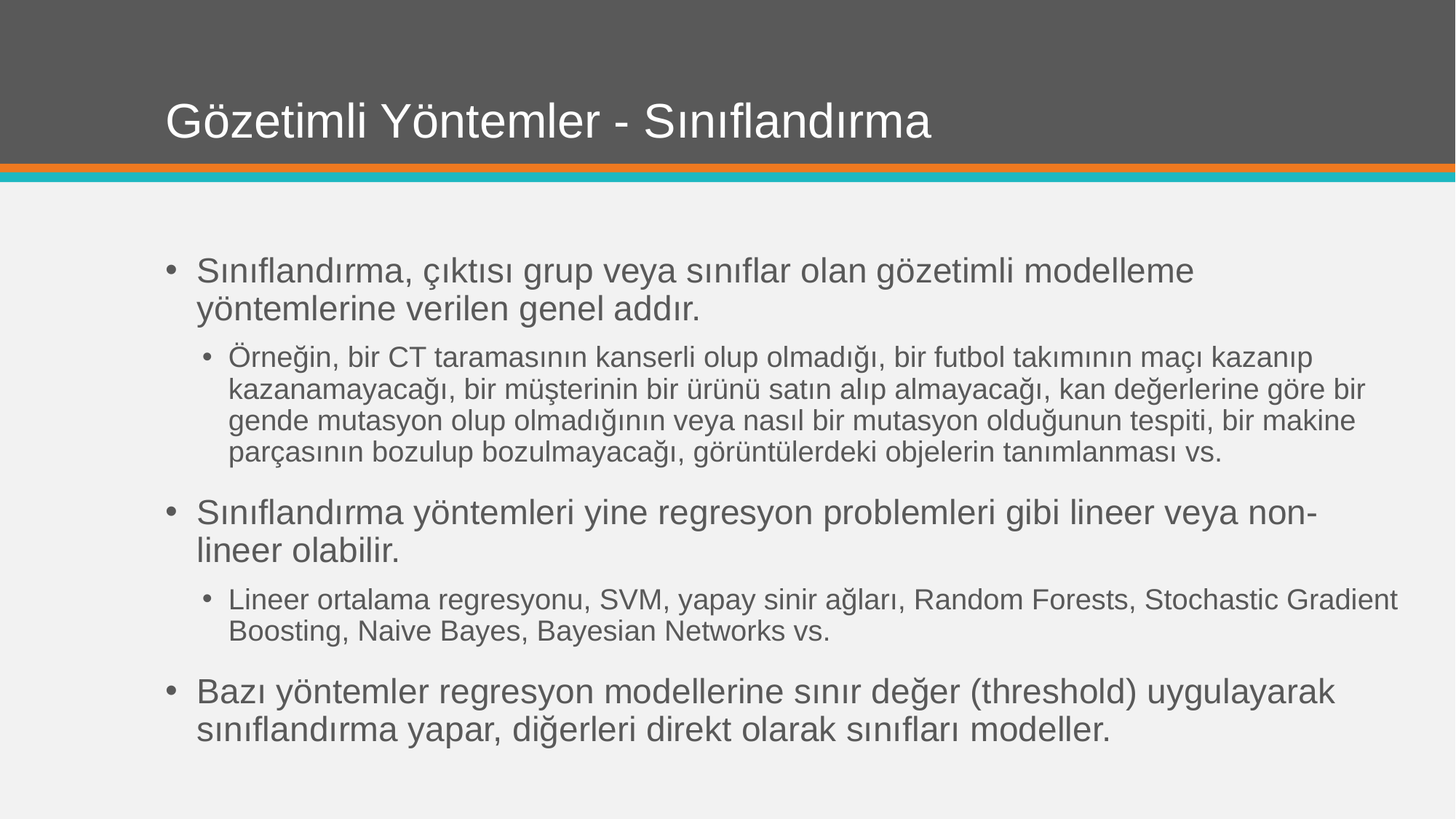

# Gözetimli Yöntemler - Sınıflandırma
Sınıflandırma, çıktısı grup veya sınıflar olan gözetimli modelleme yöntemlerine verilen genel addır.
Örneğin, bir CT taramasının kanserli olup olmadığı, bir futbol takımının maçı kazanıp kazanamayacağı, bir müşterinin bir ürünü satın alıp almayacağı, kan değerlerine göre bir gende mutasyon olup olmadığının veya nasıl bir mutasyon olduğunun tespiti, bir makine parçasının bozulup bozulmayacağı, görüntülerdeki objelerin tanımlanması vs.
Sınıflandırma yöntemleri yine regresyon problemleri gibi lineer veya non-lineer olabilir.
Lineer ortalama regresyonu, SVM, yapay sinir ağları, Random Forests, Stochastic Gradient Boosting, Naive Bayes, Bayesian Networks vs.
Bazı yöntemler regresyon modellerine sınır değer (threshold) uygulayarak sınıflandırma yapar, diğerleri direkt olarak sınıfları modeller.